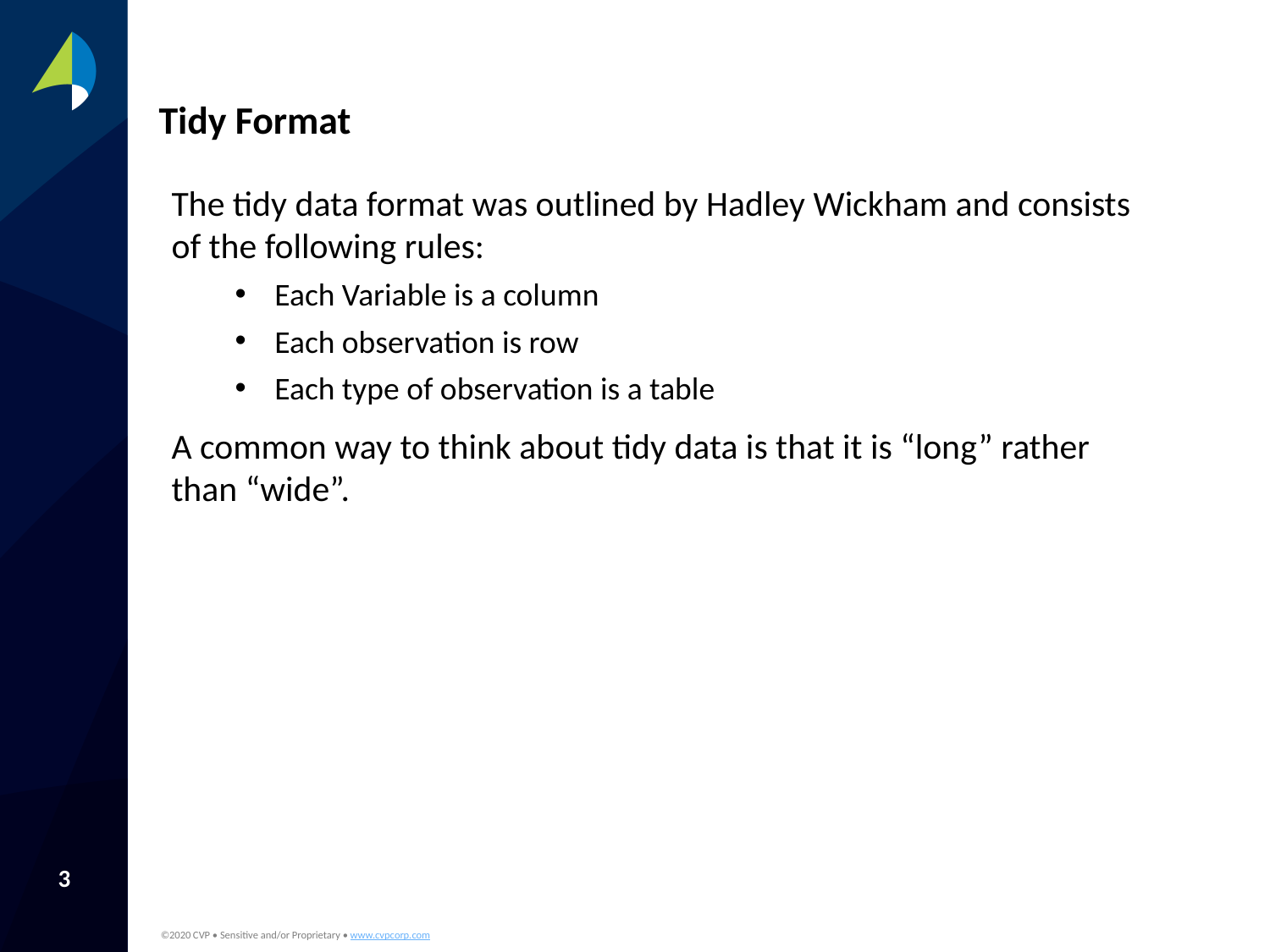

# Tidy Format
The tidy data format was outlined by Hadley Wickham and consists of the following rules:
Each Variable is a column
Each observation is row
Each type of observation is a table
A common way to think about tidy data is that it is “long” rather than “wide”.
3